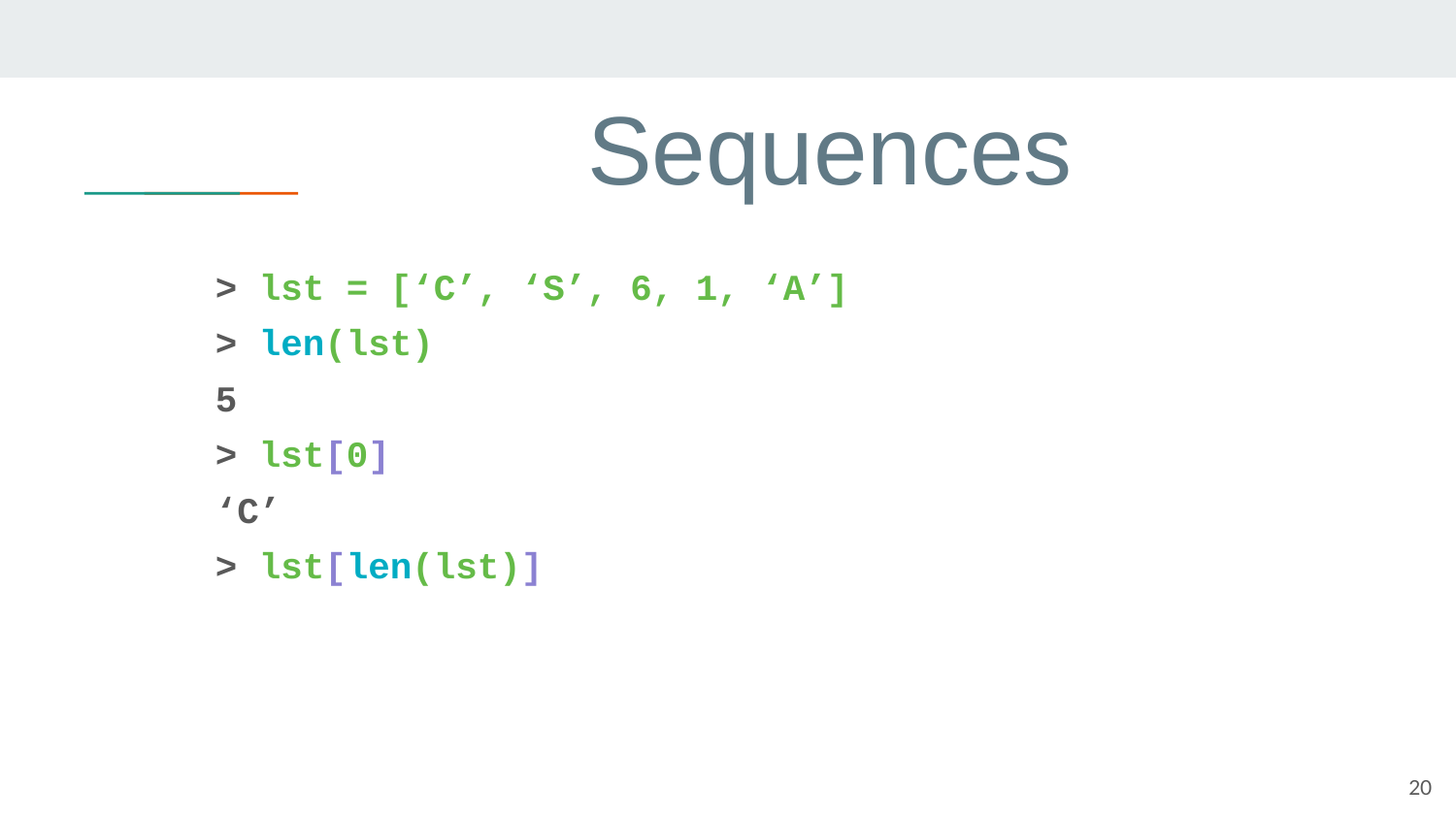

# Sequences

> lst = [‘C’, ‘S’, 6, 1, ‘A’]
> len(lst)
5
> lst[0]
‘C’
> lst[len(lst)]

20